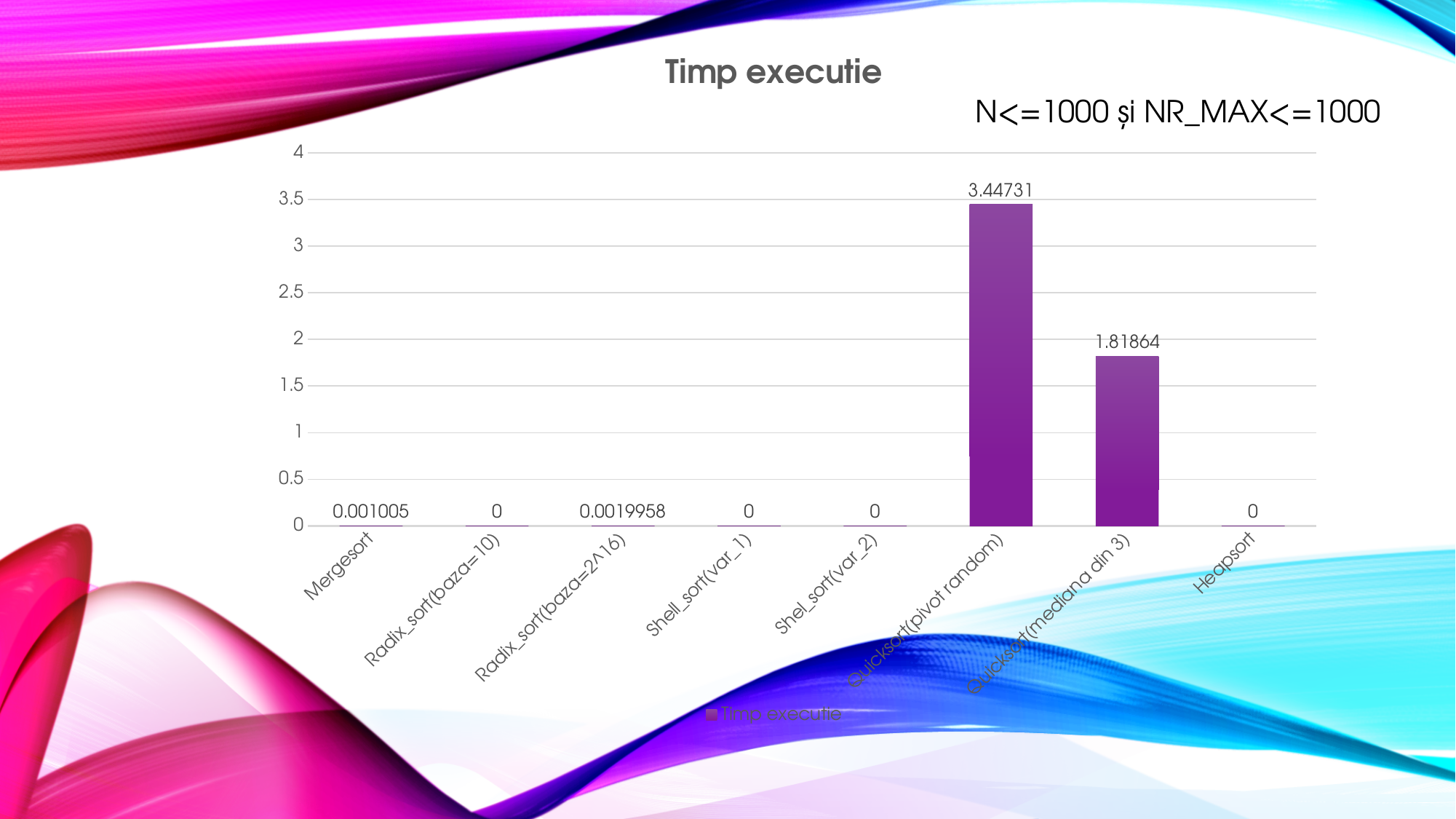

### Chart: Timp executie

| Category | Timp executie |
|---|---|
| Mergesort | 0.001005 |
| Radix_sort(baza=10) | 0.0 |
| Radix_sort(baza=2^16) | 0.0019958 |
| Shell_sort(var_1) | 0.0 |
| Shel_sort(var_2) | 0.0 |
| Quicksort(pivot random) | 3.44731 |
| Quicksort(mediana din 3) | 1.81864 |
| Heapsort | 0.0 |
N<=1000 și NR_MAX<=1000